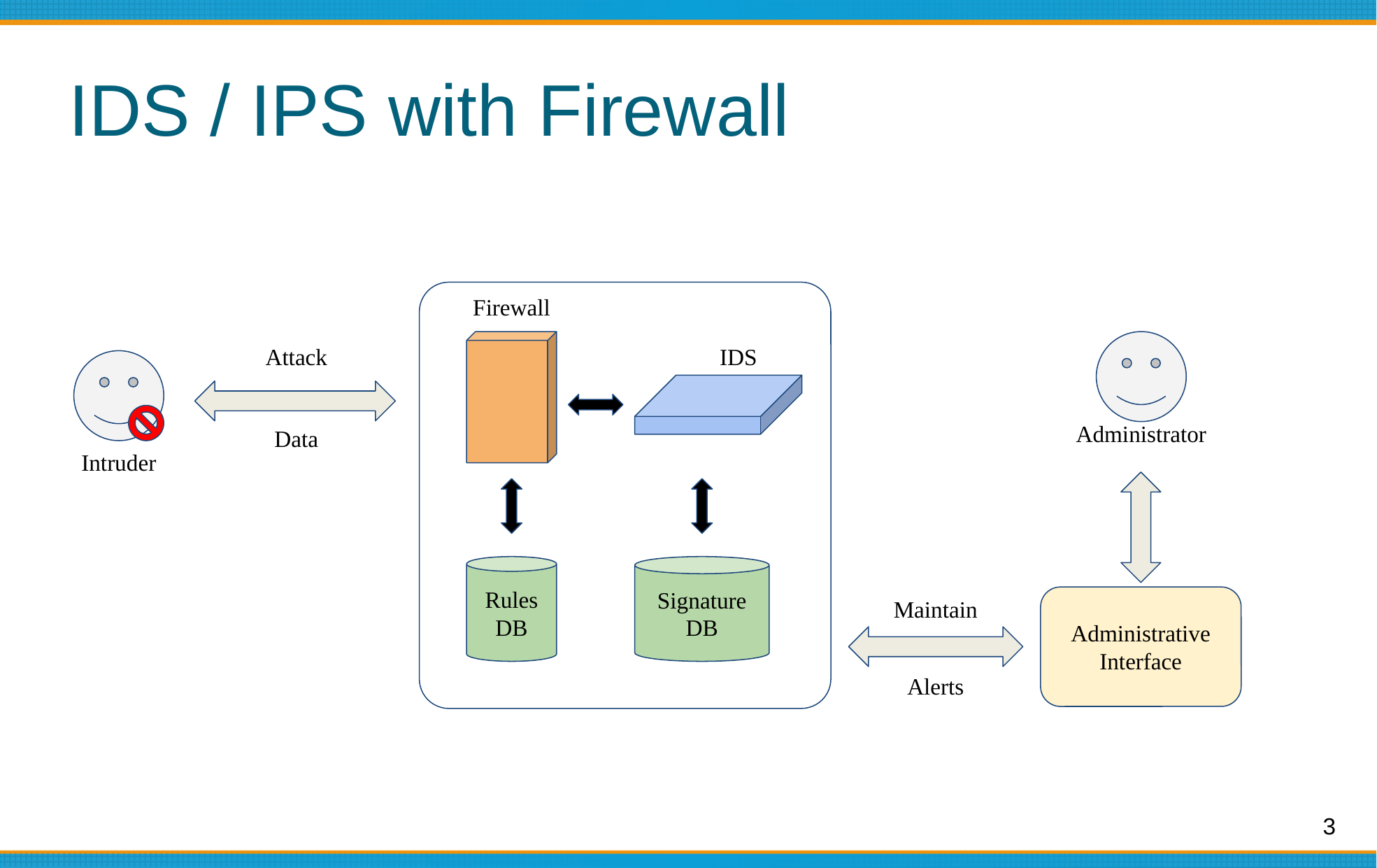

# IDS / IPS with Firewall

Firewall

Attack

IDS

Administrator
Data
Intruder

Signature
DB
Rules
DB
Maintain
Administrative
Interface

Alerts
3